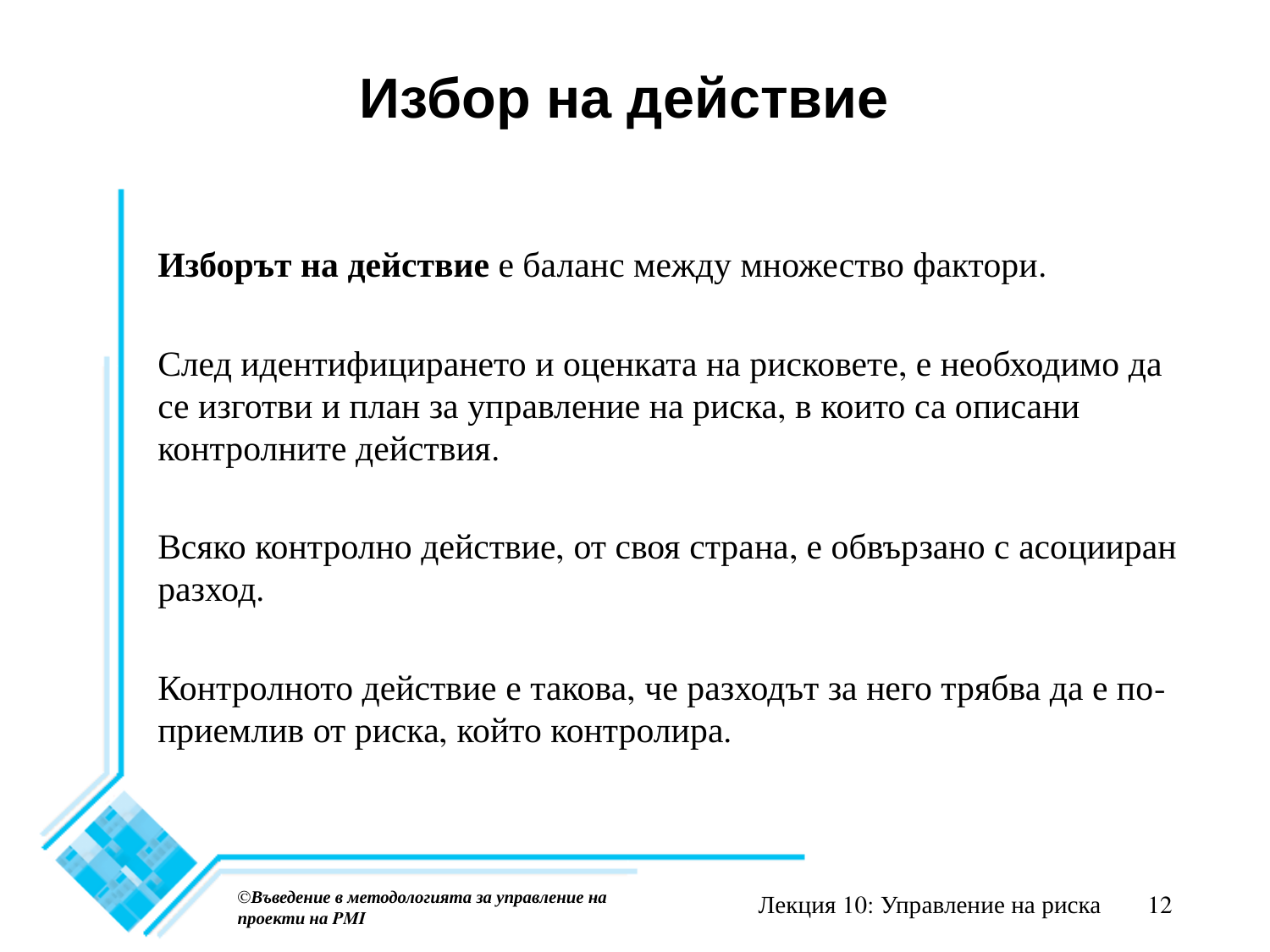

# Избор на действие

Изборът на действие е баланс между множество фактори.

След идентифицирането и оценката на рисковете, е необходимо да се изготви и план за управление на риска, в които са описани контролните действия.

Всяко контролно действие, от своя страна, е обвързано с асоцииран разход.

Контролното действие е такова, че разходът за него трябва да е по-приемлив от риска, който контролира.

©Въведение в методологията за управление на проекти на PMI

Лекция 10: Управление на риска
12